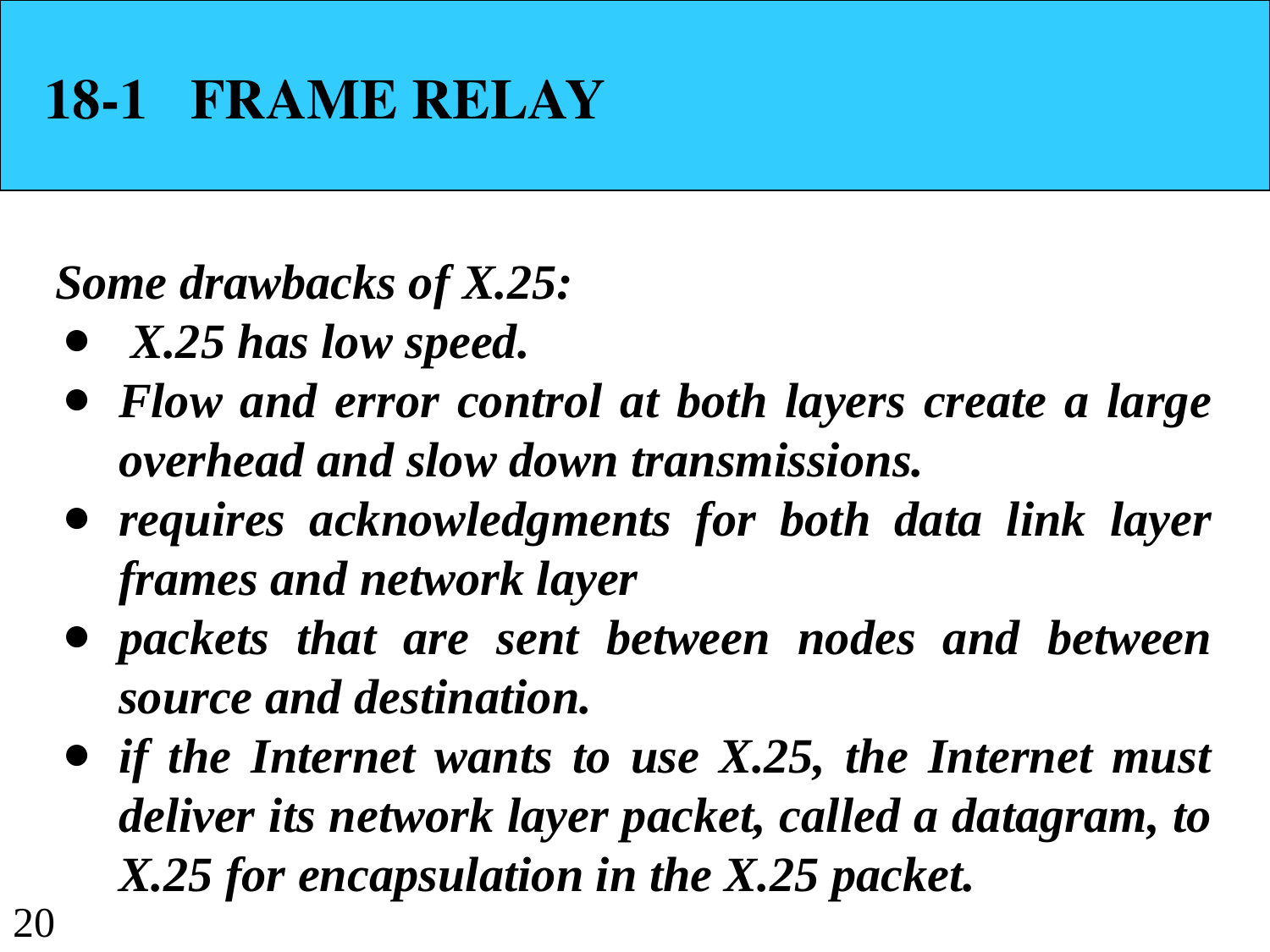

18-1   FRAME RELAY
Some drawbacks of X.25:
 X.25 has low speed.
Flow and error control at both layers create a large overhead and slow down transmissions.
requires acknowledgments for both data link layer frames and network layer
packets that are sent between nodes and between source and destination.
if the Internet wants to use X.25, the Internet must deliver its network layer packet, called a datagram, to X.25 for encapsulation in the X.25 packet.

20